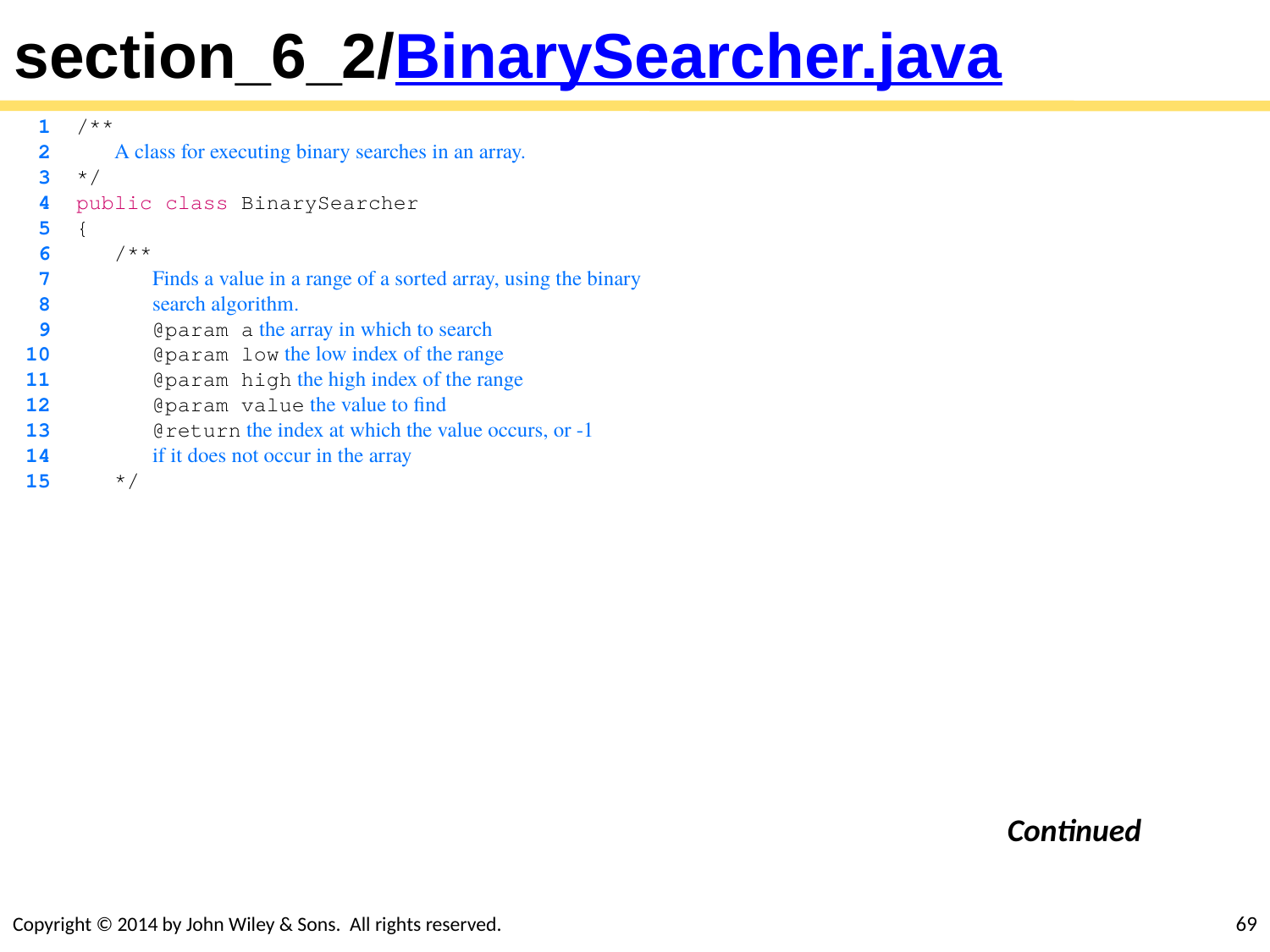

# section_6_2/BinarySearcher.java
  1  /**
  2     A class for executing binary searches in an array.
  3  */
  4  public class BinarySearcher
  5  {
  6     /**
  7        Finds a value in a range of a sorted array, using the binary
  8        search algorithm.
  9        @param a the array in which to search
 10        @param low the low index of the range
 11        @param high the high index of the range
 12        @param value the value to find
 13        @return the index at which the value occurs, or -1
 14        if it does not occur in the array
 15     */

Continued